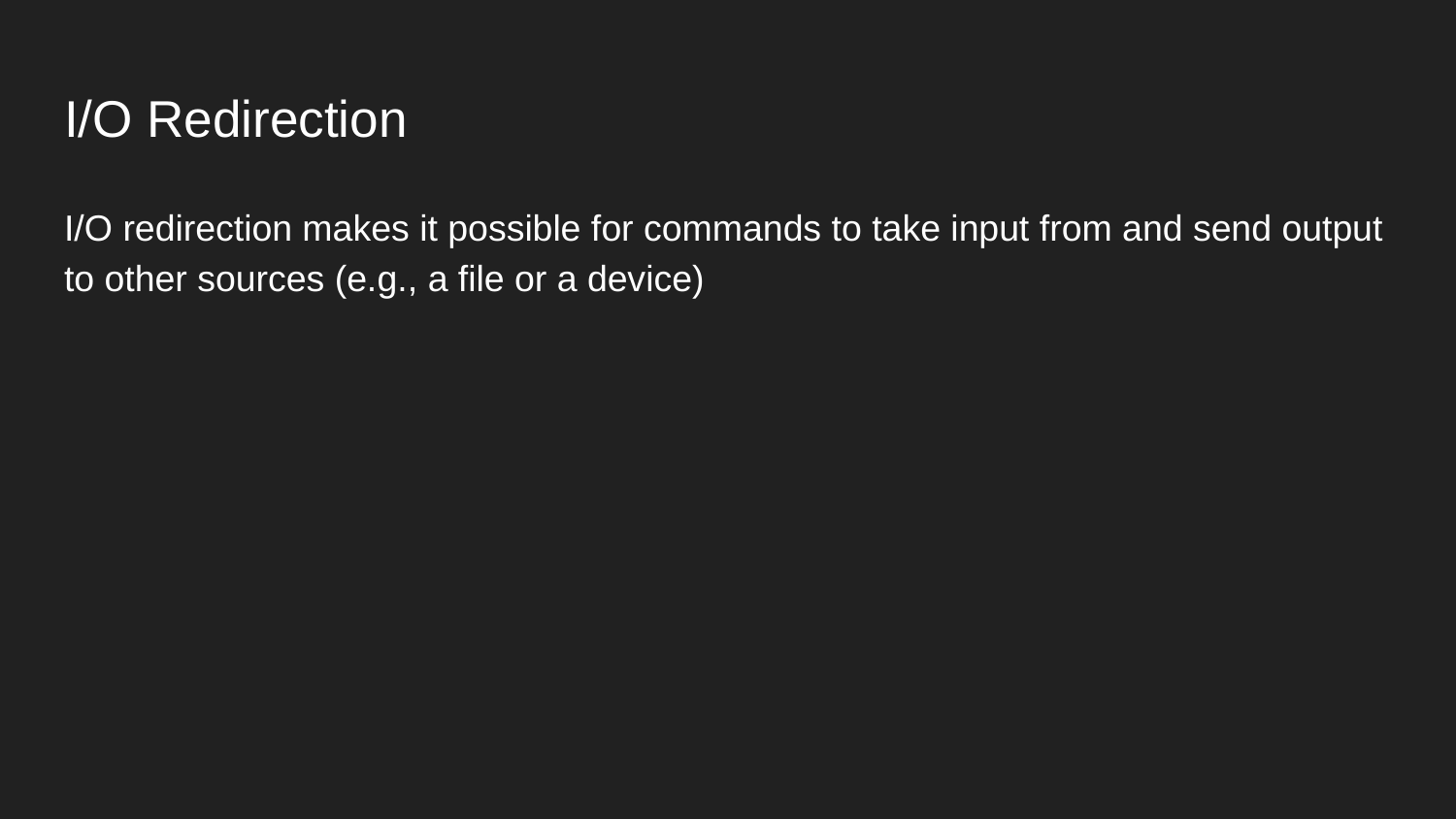

# I/O Redirection
I/O redirection makes it possible for commands to take input from and send output to other sources (e.g., a file or a device)